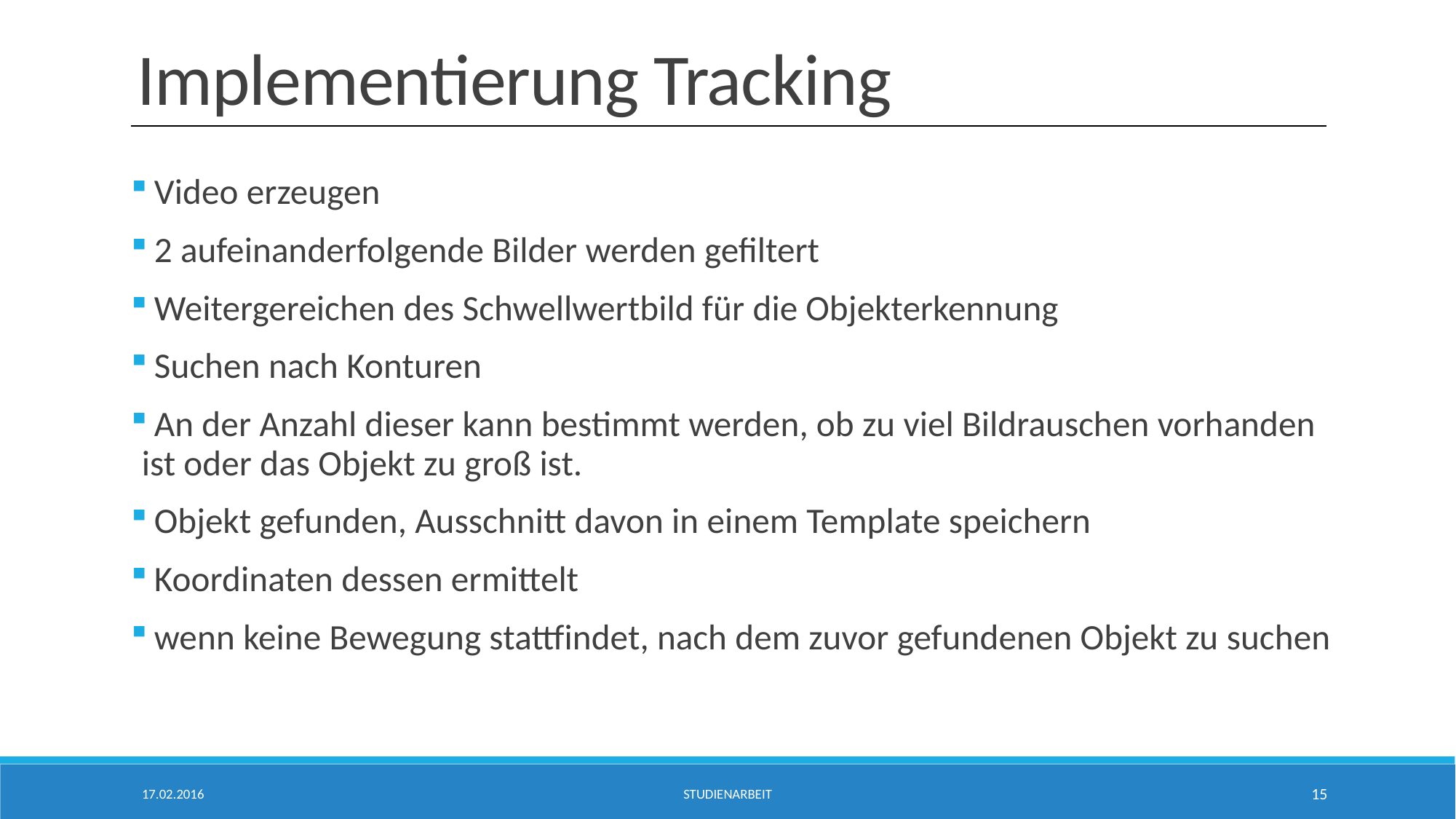

# Implementierung Tracking
 Video erzeugen
 2 aufeinanderfolgende Bilder werden gefiltert
 Weitergereichen des Schwellwertbild für die Objekterkennung
 Suchen nach Konturen
 An der Anzahl dieser kann bestimmt werden, ob zu viel Bildrauschen vorhanden ist oder das Objekt zu groß ist.
 Objekt gefunden, Ausschnitt davon in einem Template speichern
 Koordinaten dessen ermittelt
 wenn keine Bewegung stattfindet, nach dem zuvor gefundenen Objekt zu suchen

17.02.2016
Studienarbeit
15